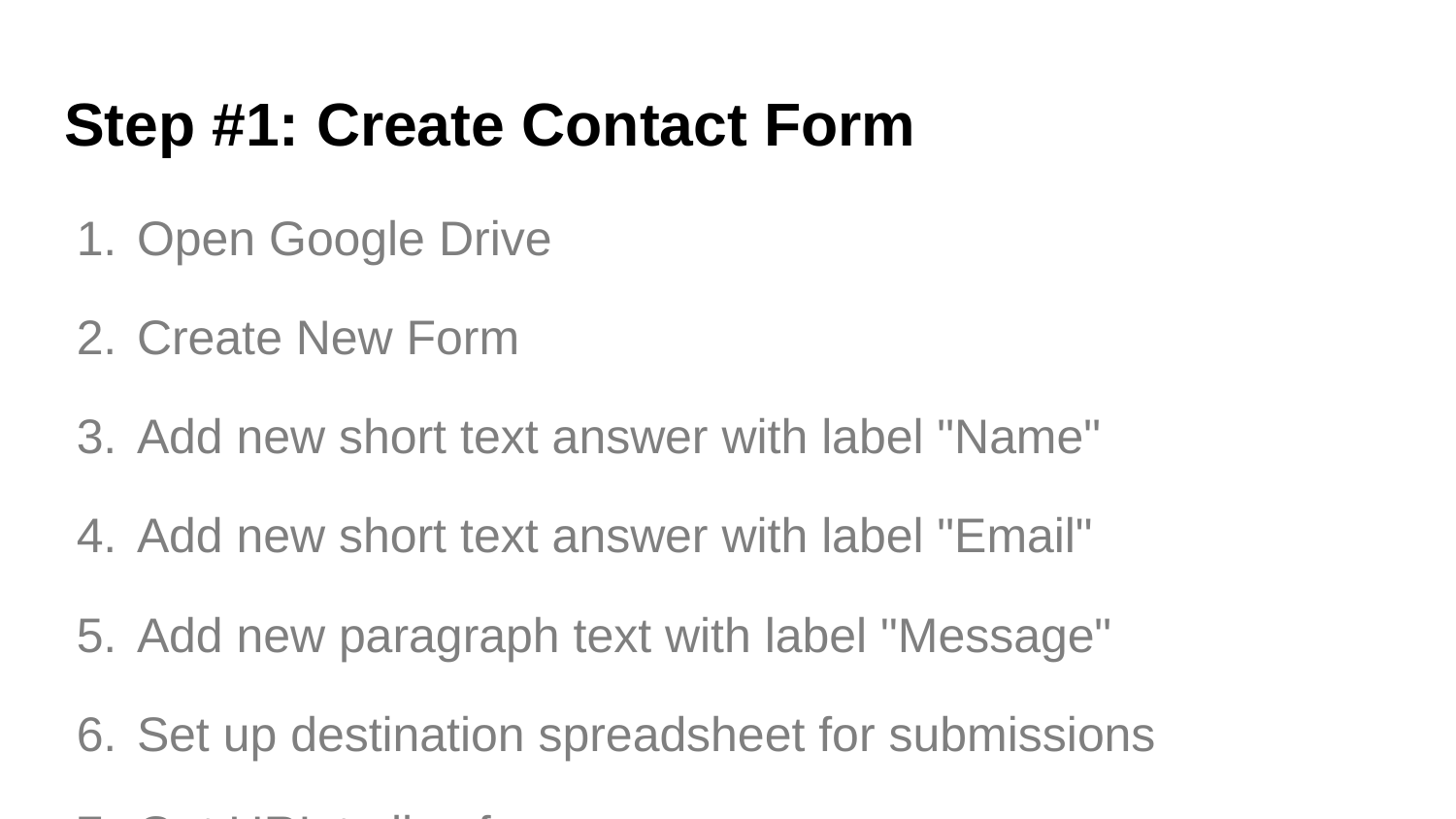

# Step #1: Create Contact Form
Open Google Drive
Create New Form
Add new short text answer with label "Name"
Add new short text answer with label "Email"
Add new paragraph text with label "Message"
Set up destination spreadsheet for submissions
Get URL to live form
View source code and keep tab open